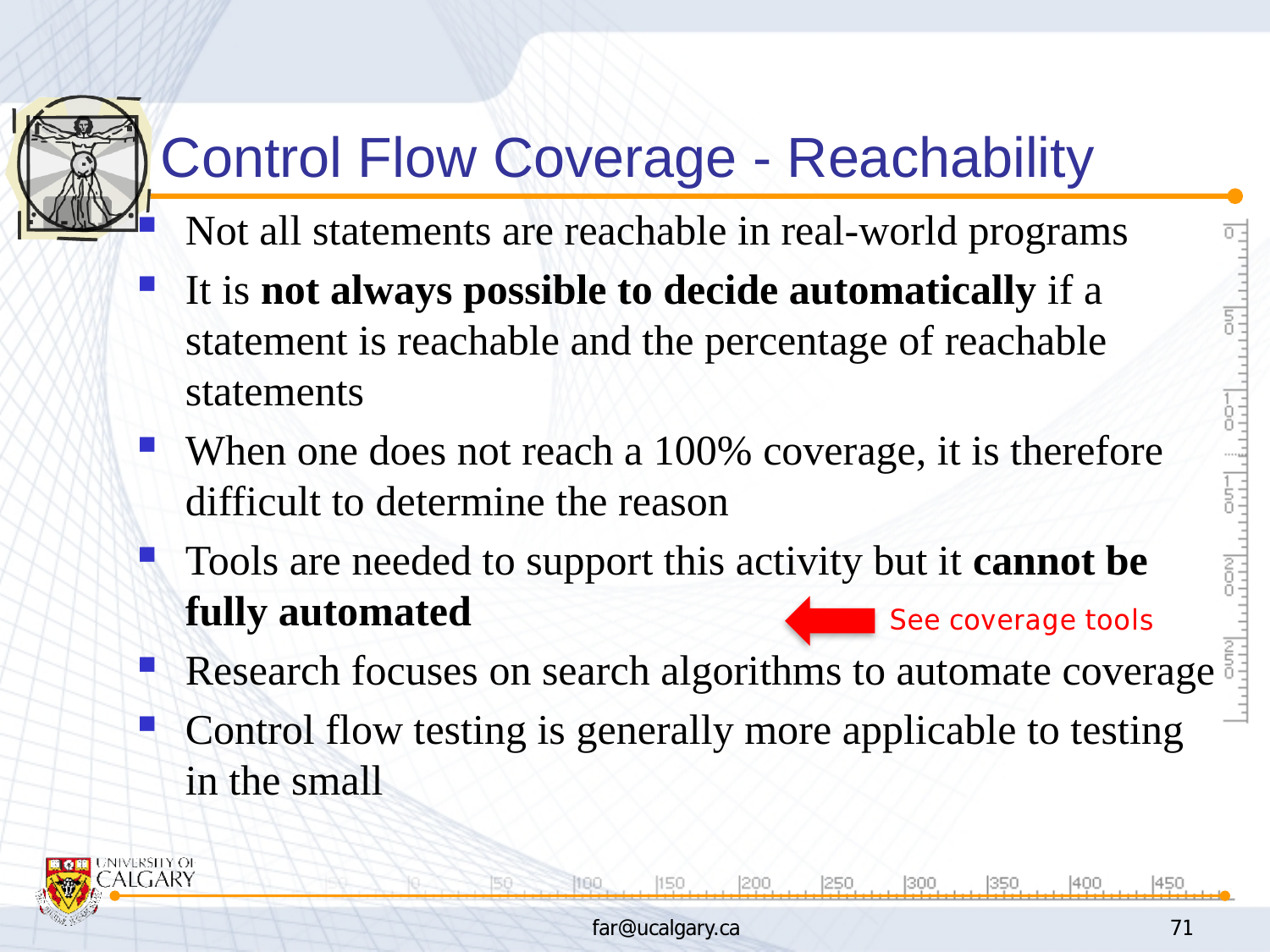

# Control Flow Coverage - Reachability
Not all statements are reachable in real-world programs
It is not always possible to decide automatically if a statement is reachable and the percentage of reachable statements
When one does not reach a 100% coverage, it is therefore difficult to determine the reason
Tools are needed to support this activity but it cannot be fully automated
Research focuses on search algorithms to automate coverage
Control flow testing is generally more applicable to testing in the small

See coverage tools
far@ucalgary.ca
71